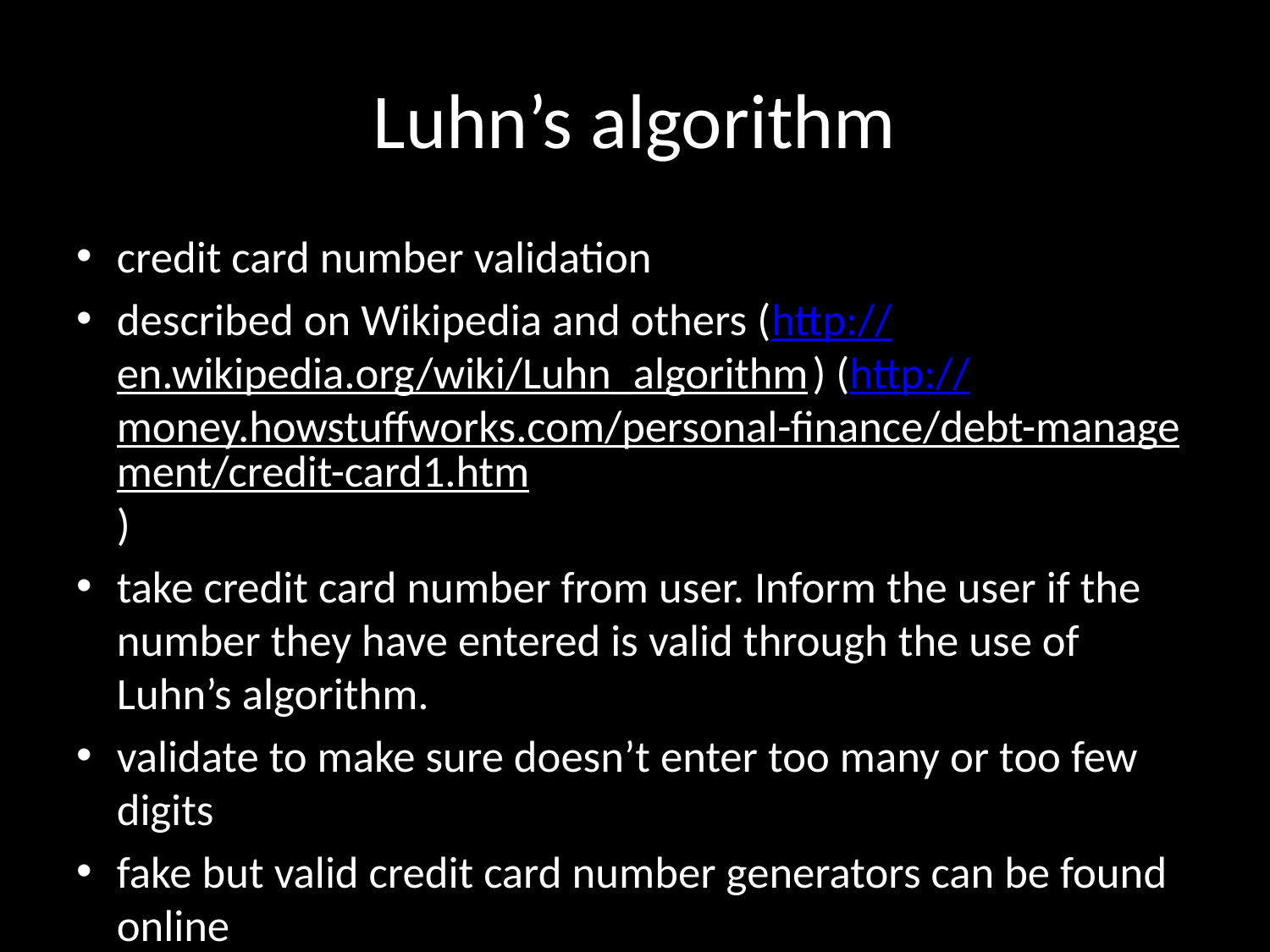

# Luhn’s algorithm
credit card number validation
described on Wikipedia and others (http://en.wikipedia.org/wiki/Luhn_algorithm) (http://money.howstuffworks.com/personal-finance/debt-management/credit-card1.htm)
take credit card number from user. Inform the user if the number they have entered is valid through the use of Luhn’s algorithm.
validate to make sure doesn’t enter too many or too few digits
fake but valid credit card number generators can be found online